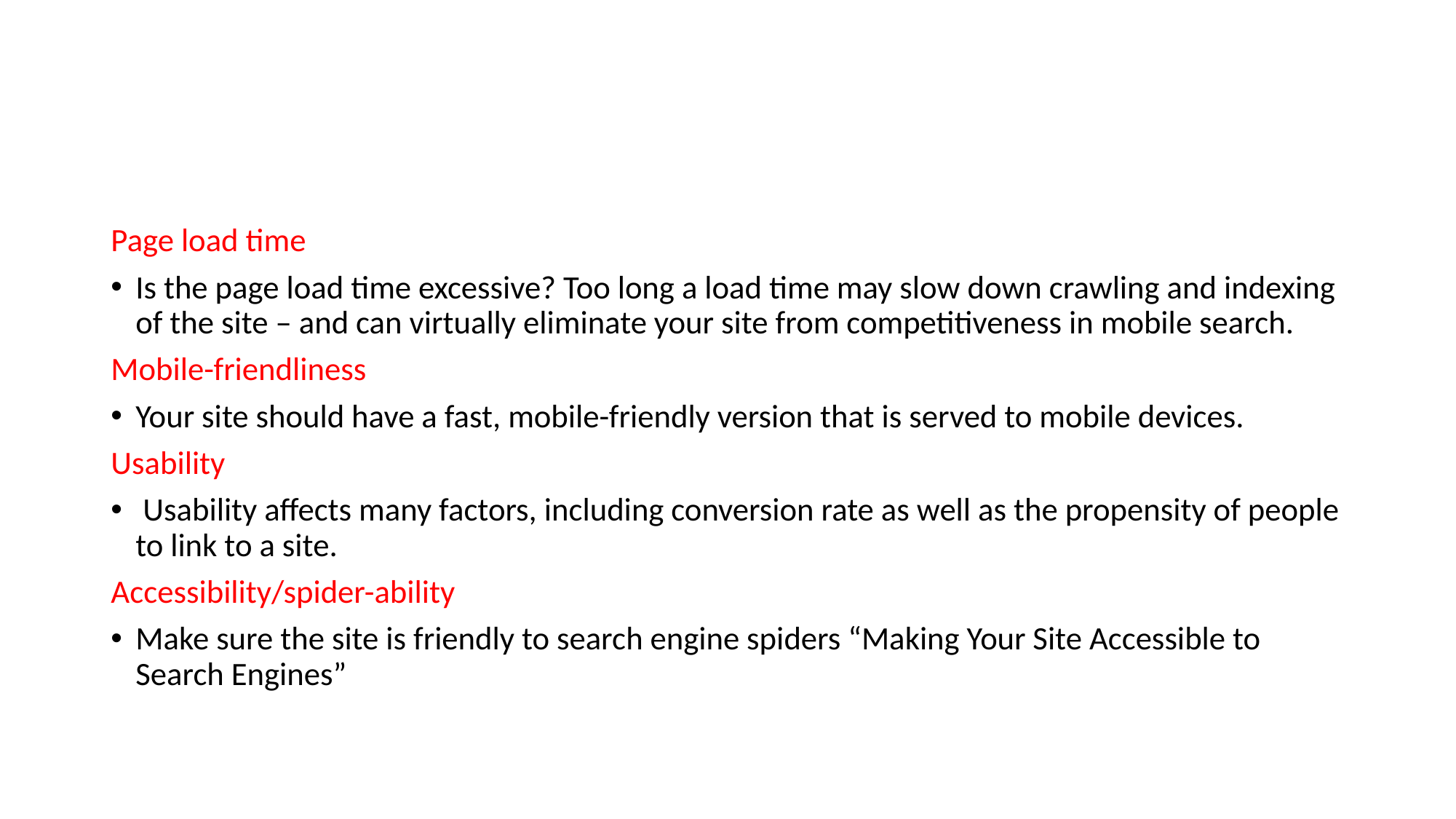

#
Page load time
Is the page load time excessive? Too long a load time may slow down crawling and indexing of the site – and can virtually eliminate your site from competitiveness in mobile search.
Mobile-friendliness
Your site should have a fast, mobile-friendly version that is served to mobile devices.
Usability
 Usability affects many factors, including conversion rate as well as the propensity of people to link to a site.
Accessibility/spider-ability
Make sure the site is friendly to search engine spiders “Making Your Site Accessible to Search Engines”